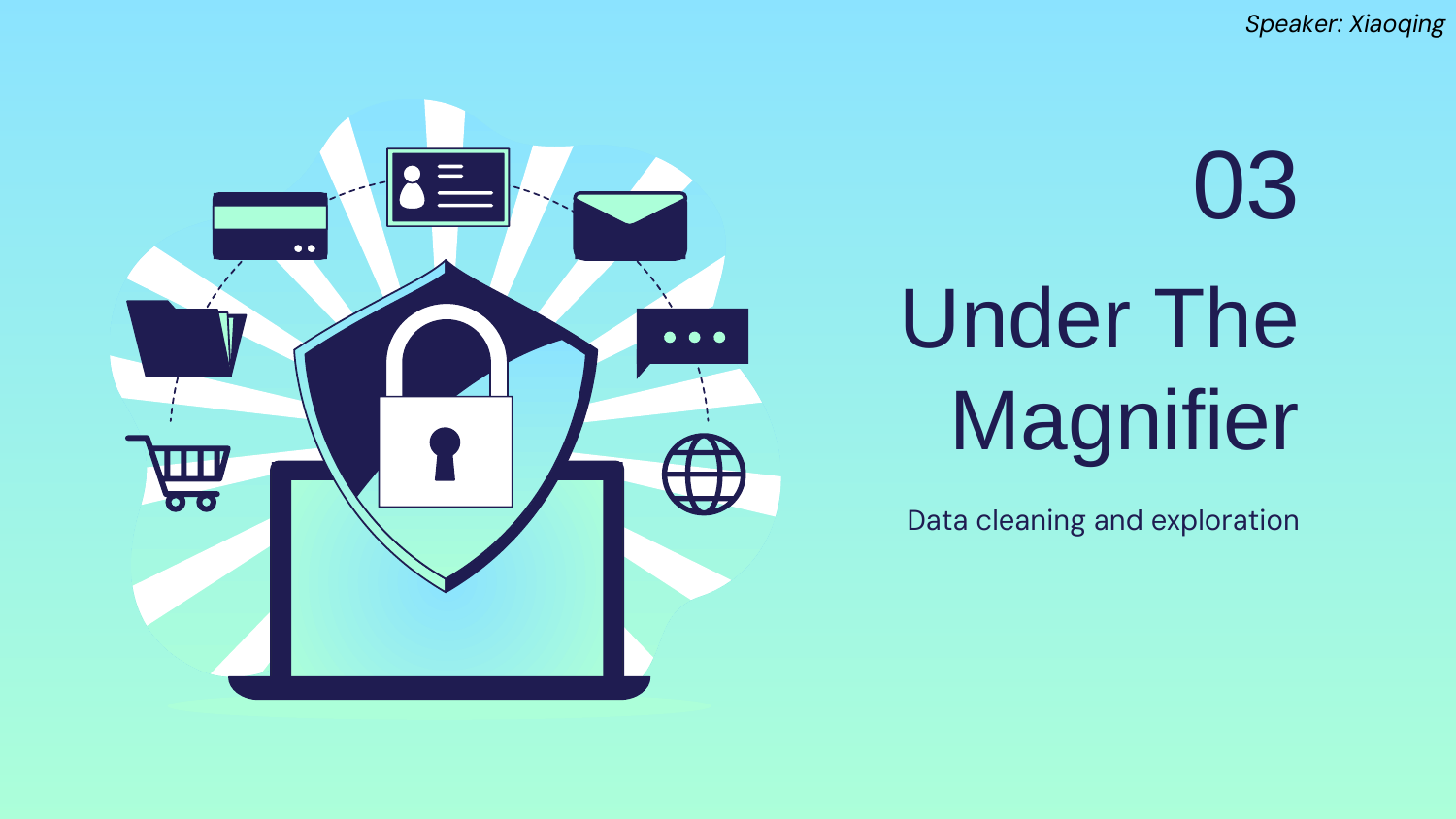

Speaker: Xiaoqing

03
# Under The Magnifier
Data cleaning and exploration